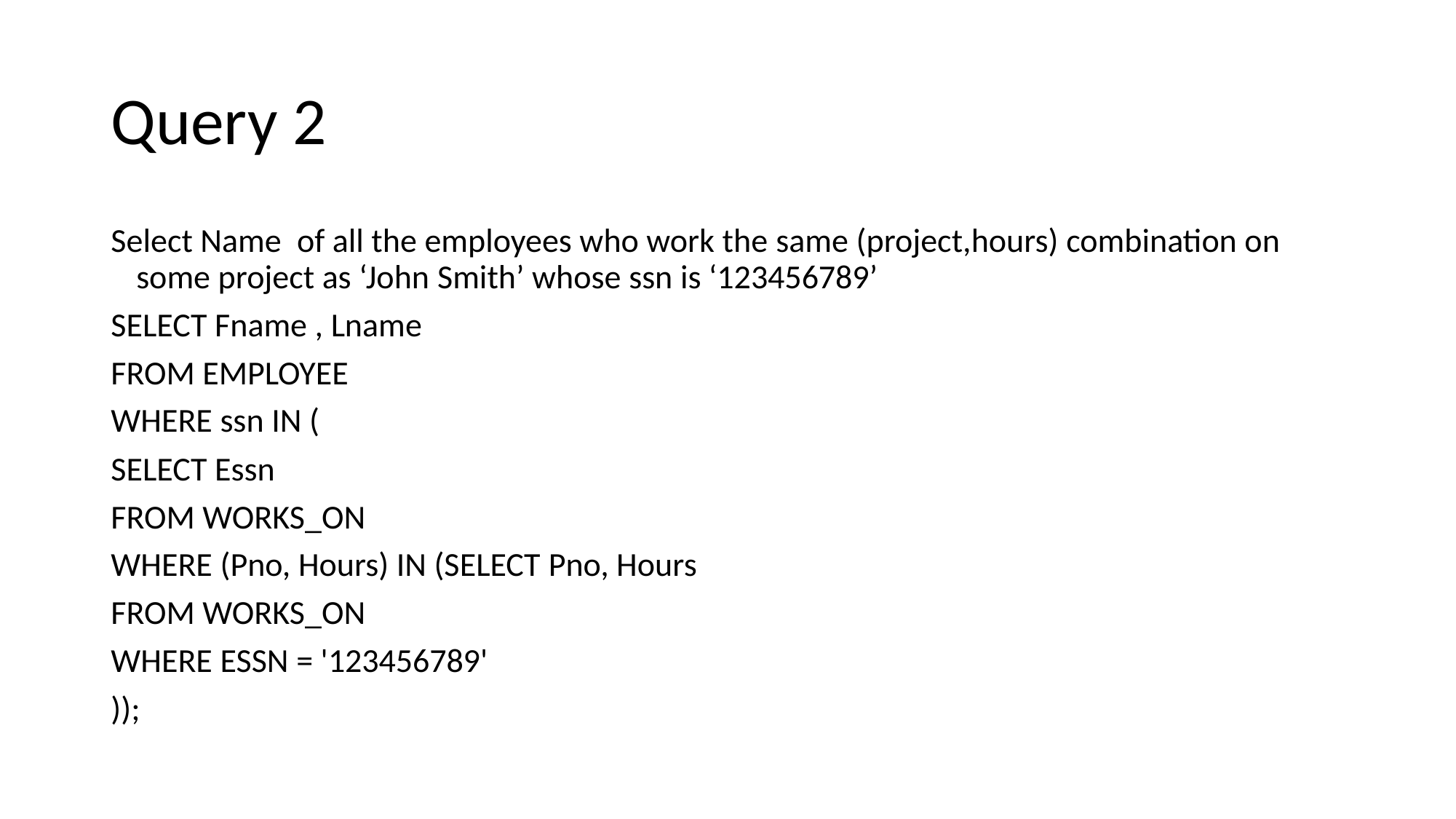

# Query 2
Select Name  of all the employees who work the same (project,hours) combination on some project as ‘John Smith’ whose ssn is ‘123456789’
SELECT Fname , Lname
FROM EMPLOYEE
WHERE ssn IN (
SELECT Essn
FROM WORKS_ON
WHERE (Pno, Hours) IN (SELECT Pno, Hours
FROM WORKS_ON
WHERE ESSN = '123456789'
));